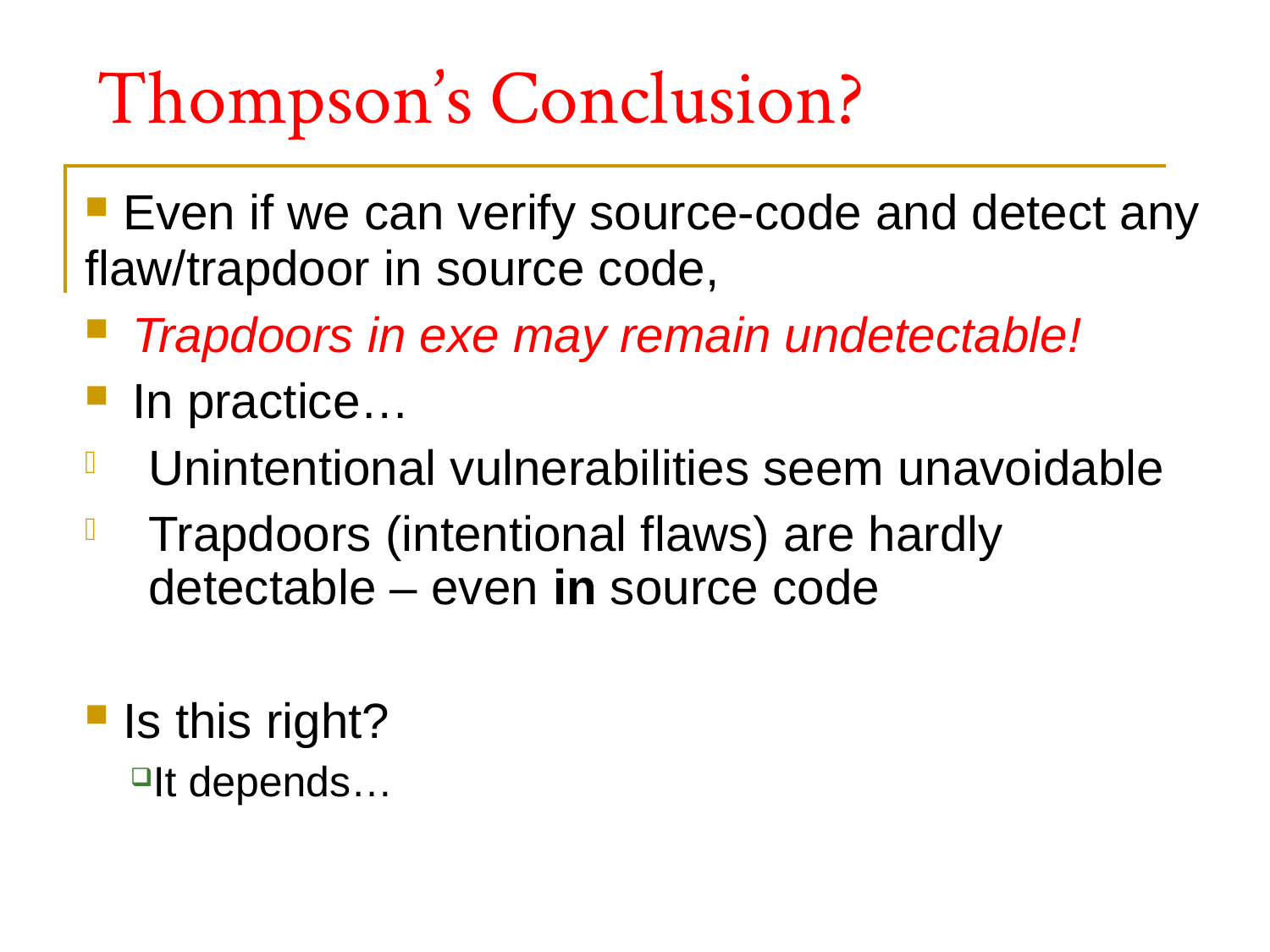

# Thompson’s Conclusion?
 Even if we can verify source-code and detect any flaw/trapdoor in source code,
Trapdoors in exe may remain undetectable!
In practice…
Unintentional vulnerabilities seem unavoidable
Trapdoors (intentional flaws) are hardly detectable – even in source code

 Is this right?
It depends…